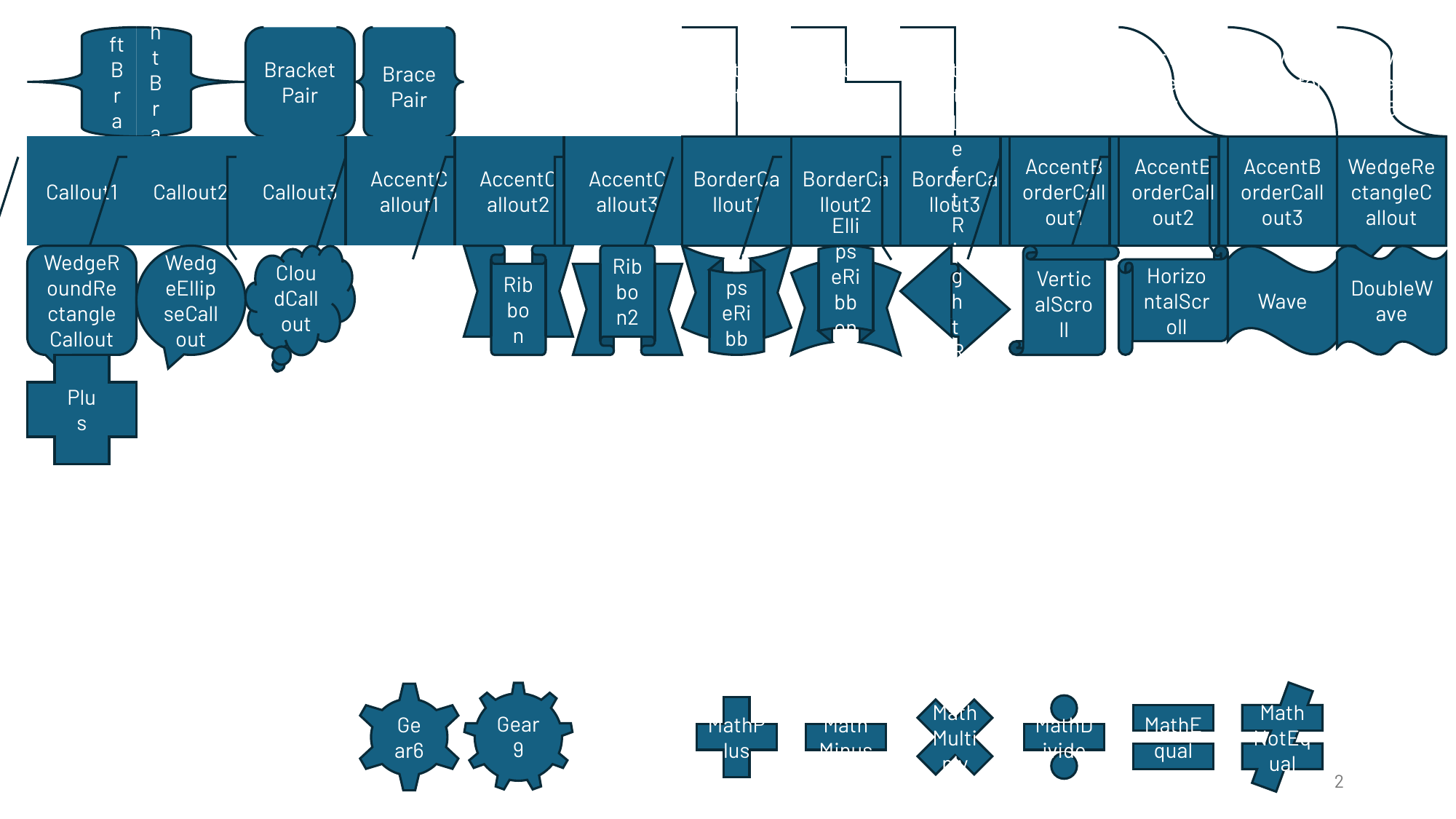

LeftBrace
RightBrace
BracketPair
BracePair
BentConnector3
BentConnector4
BentConnector5
CurvedConnector3
CurvedConnector4
CurvedConnector5
Callout1
Callout2
Callout3
AccentCallout1
AccentCallout2
AccentCallout3
BorderCallout1
BorderCallout2
BorderCallout3
AccentBorderCallout1
AccentBorderCallout2
AccentBorderCallout3
WedgeRectangleCallout
WedgeRoundRectangleCallout
WedgeEllipseCallout
CloudCallout
Ribbon
Ribbon2
EllipseRibbon
EllipseRibbon2
LeftRightRibbon
VerticalScroll
HorizontalScroll
Wave
DoubleWave
Plus
Gear6
Gear9
MathPlus
MathMinus
MathMultiply
MathDivide
MathEqual
MathNotEqual
2